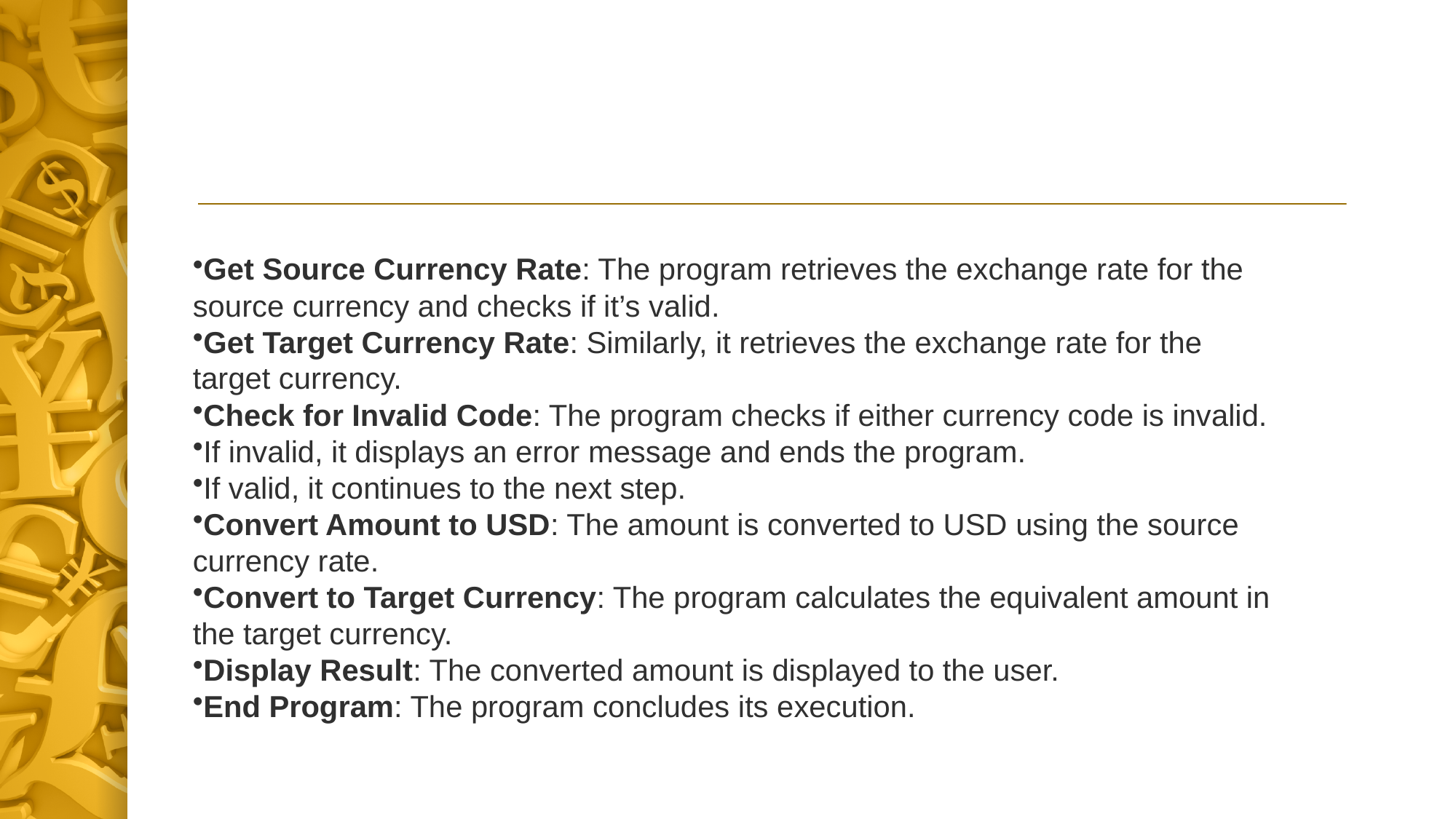

Get Source Currency Rate: The program retrieves the exchange rate for the source currency and checks if it’s valid.
Get Target Currency Rate: Similarly, it retrieves the exchange rate for the target currency.
Check for Invalid Code: The program checks if either currency code is invalid.
If invalid, it displays an error message and ends the program.
If valid, it continues to the next step.
Convert Amount to USD: The amount is converted to USD using the source currency rate.
Convert to Target Currency: The program calculates the equivalent amount in the target currency.
Display Result: The converted amount is displayed to the user.
End Program: The program concludes its execution.